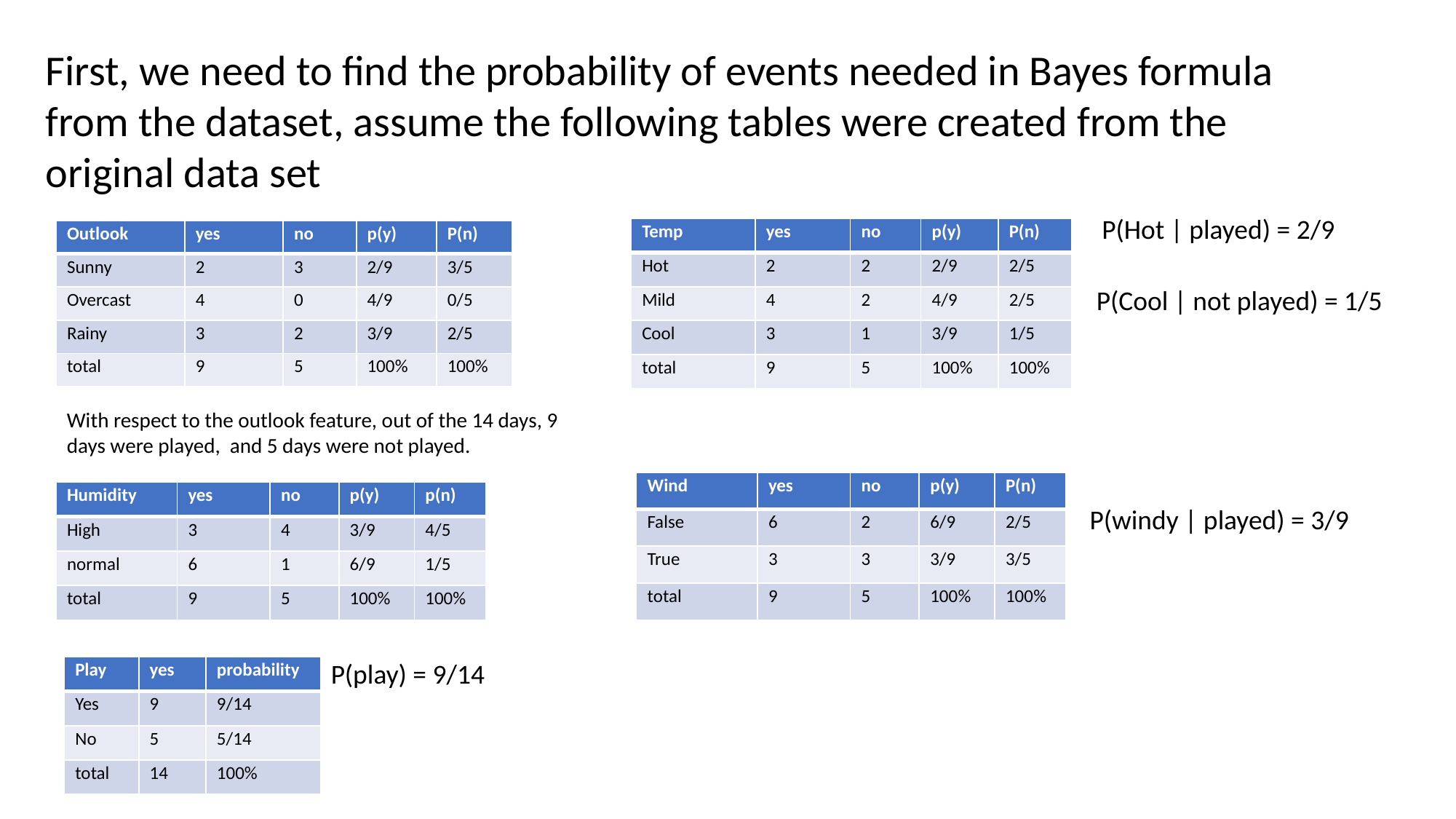

First, we need to find the probability of events needed in Bayes formula from the dataset, assume the following tables were created from the original data set
P(Hot | played) = 2/9
| Temp | yes | no | p(y) | P(n) |
| --- | --- | --- | --- | --- |
| Hot | 2 | 2 | 2/9 | 2/5 |
| Mild | 4 | 2 | 4/9 | 2/5 |
| Cool | 3 | 1 | 3/9 | 1/5 |
| total | 9 | 5 | 100% | 100% |
| Outlook | yes | no | p(y) | P(n) |
| --- | --- | --- | --- | --- |
| Sunny | 2 | 3 | 2/9 | 3/5 |
| Overcast | 4 | 0 | 4/9 | 0/5 |
| Rainy | 3 | 2 | 3/9 | 2/5 |
| total | 9 | 5 | 100% | 100% |
P(Cool | not played) = 1/5
With respect to the outlook feature, out of the 14 days, 9 days were played,  and 5 days were not played.
| Wind | yes | no | p(y) | P(n) |
| --- | --- | --- | --- | --- |
| False | 6 | 2 | 6/9 | 2/5 |
| True | 3 | 3 | 3/9 | 3/5 |
| total | 9 | 5 | 100% | 100% |
| Humidity | yes | no | p(y) | p(n) |
| --- | --- | --- | --- | --- |
| High | 3 | 4 | 3/9 | 4/5 |
| normal | 6 | 1 | 6/9 | 1/5 |
| total | 9 | 5 | 100% | 100% |
P(windy | played) = 3/9
| Play | yes | probability |
| --- | --- | --- |
| Yes | 9 | 9/14 |
| No | 5 | 5/14 |
| total | 14 | 100% |
P(play) = 9/14